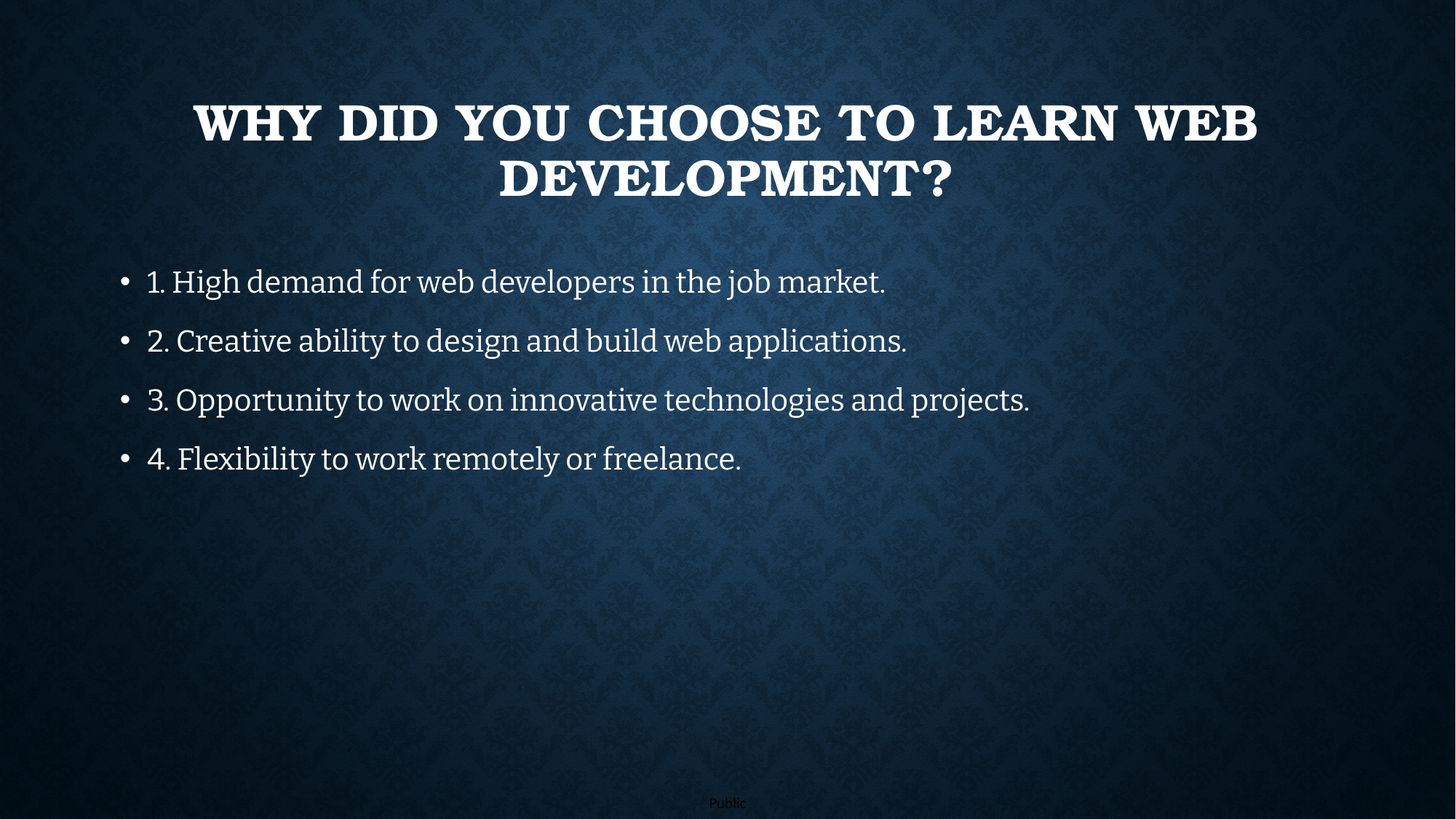

# Why Did You Choose to Learn Web Development?
1. High demand for web developers in the job market.
2. Creative ability to design and build web applications.
3. Opportunity to work on innovative technologies and projects.
4. Flexibility to work remotely or freelance.